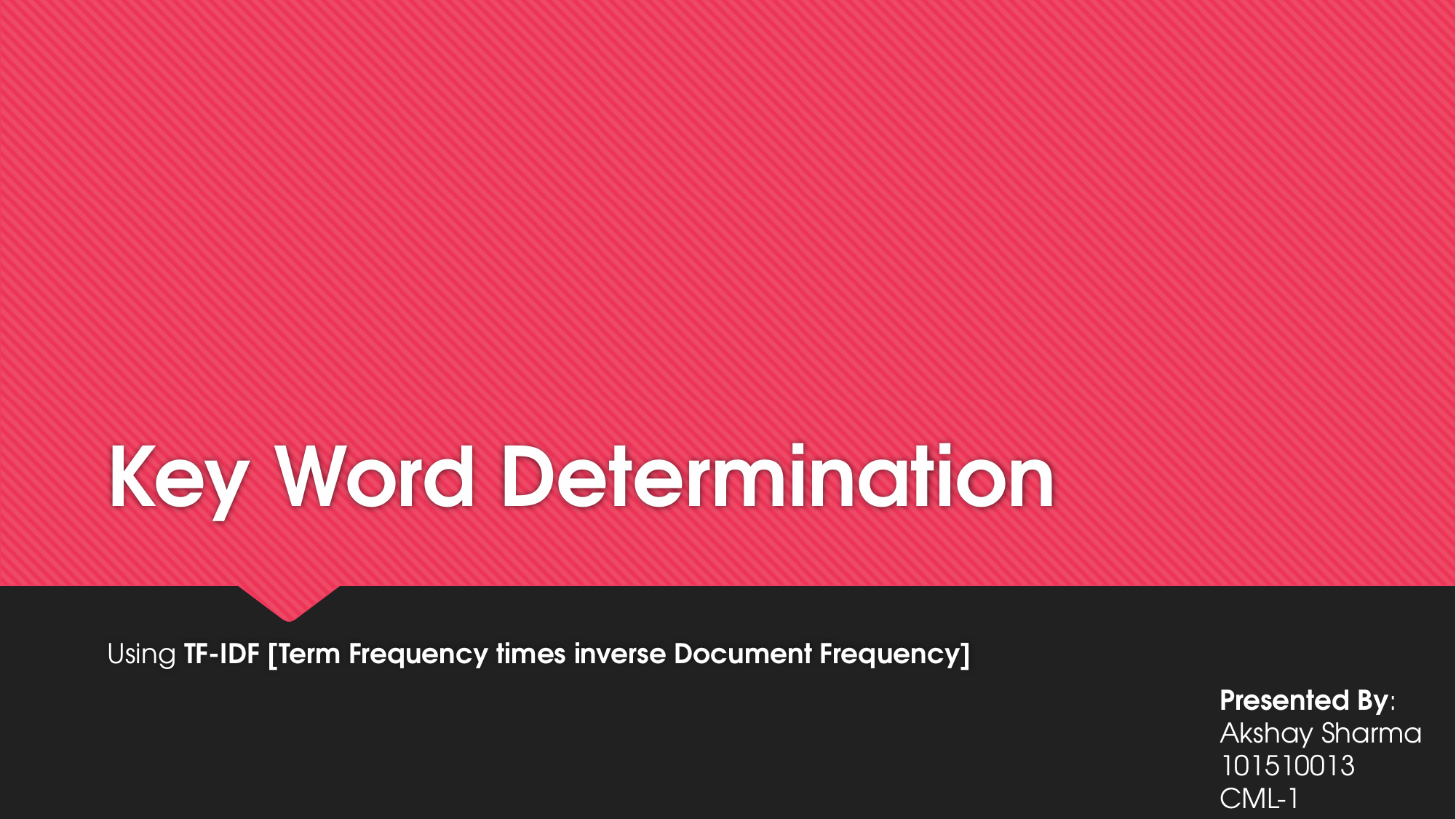

# Key Word Determination
Using TF-IDF [Term Frequency times inverse Document Frequency]
Presented By:
Akshay Sharma
101510013
CML-1